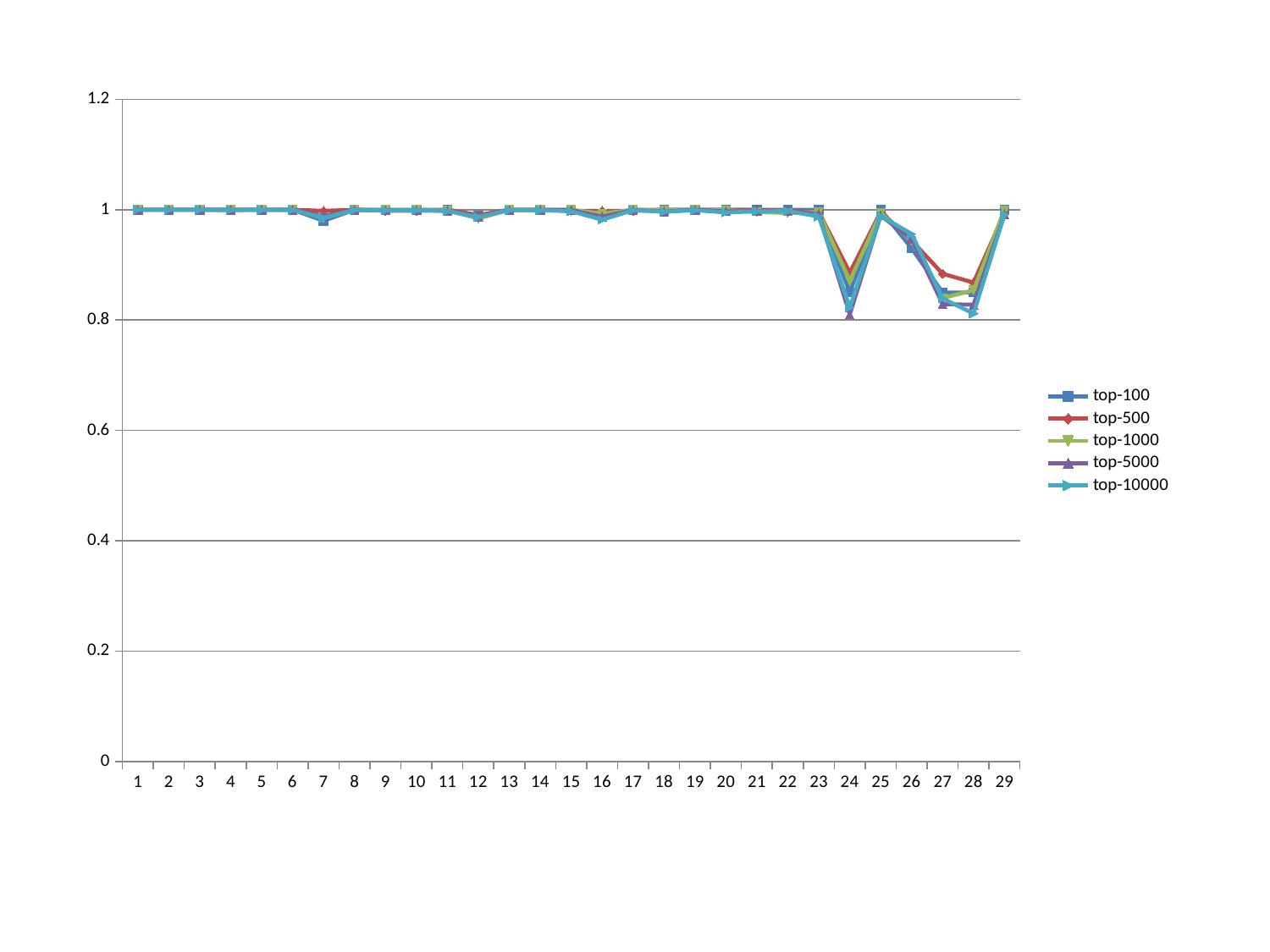

### Chart

| Category | top-100 | top-500 | top-1000 | top-5000 | top-10000 |
|---|---|---|---|---|---|